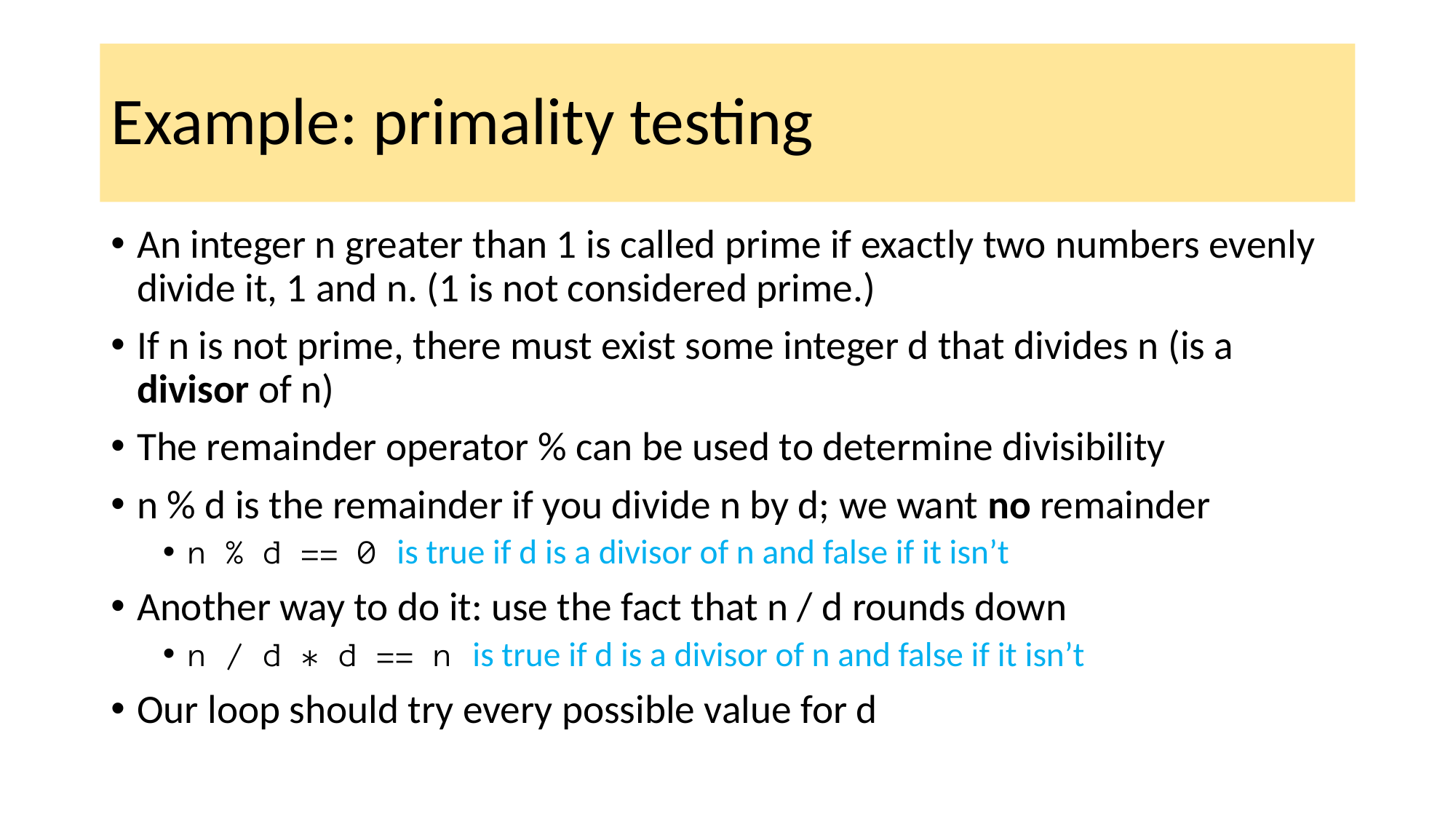

# Example: primality testing
An integer n greater than 1 is called prime if exactly two numbers evenly divide it, 1 and n. (1 is not considered prime.)
If n is not prime, there must exist some integer d that divides n (is a divisor of n)
The remainder operator % can be used to determine divisibility
n % d is the remainder if you divide n by d; we want no remainder
n % d == 0 is true if d is a divisor of n and false if it isn’t
Another way to do it: use the fact that n / d rounds down
n / d * d == n is true if d is a divisor of n and false if it isn’t
Our loop should try every possible value for d